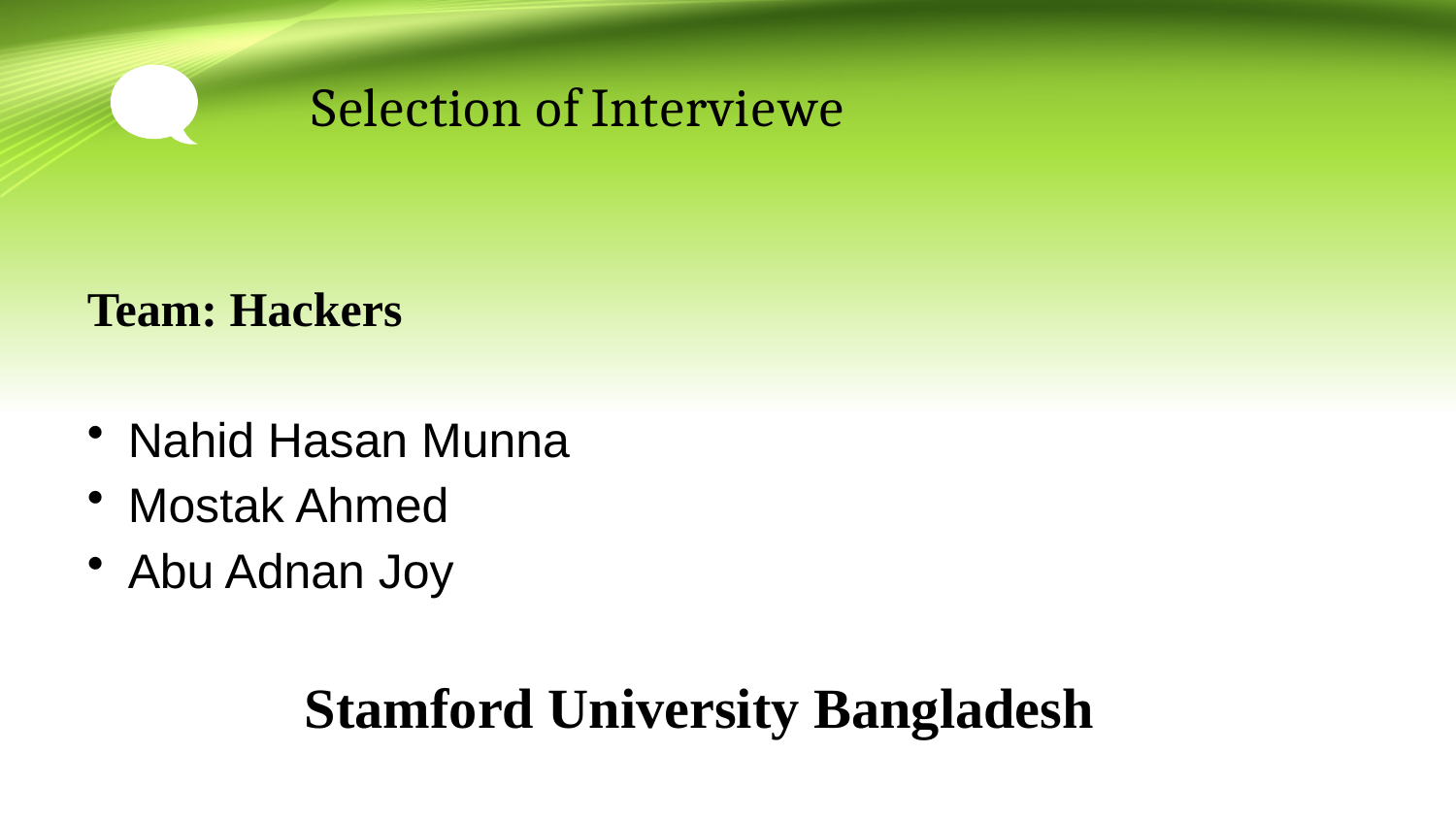

# Selection of Interviewe

Team: Hackers

Nahid Hasan Munna
Mostak Ahmed
Abu Adnan Joy

                Stamford University Bangladesh
5